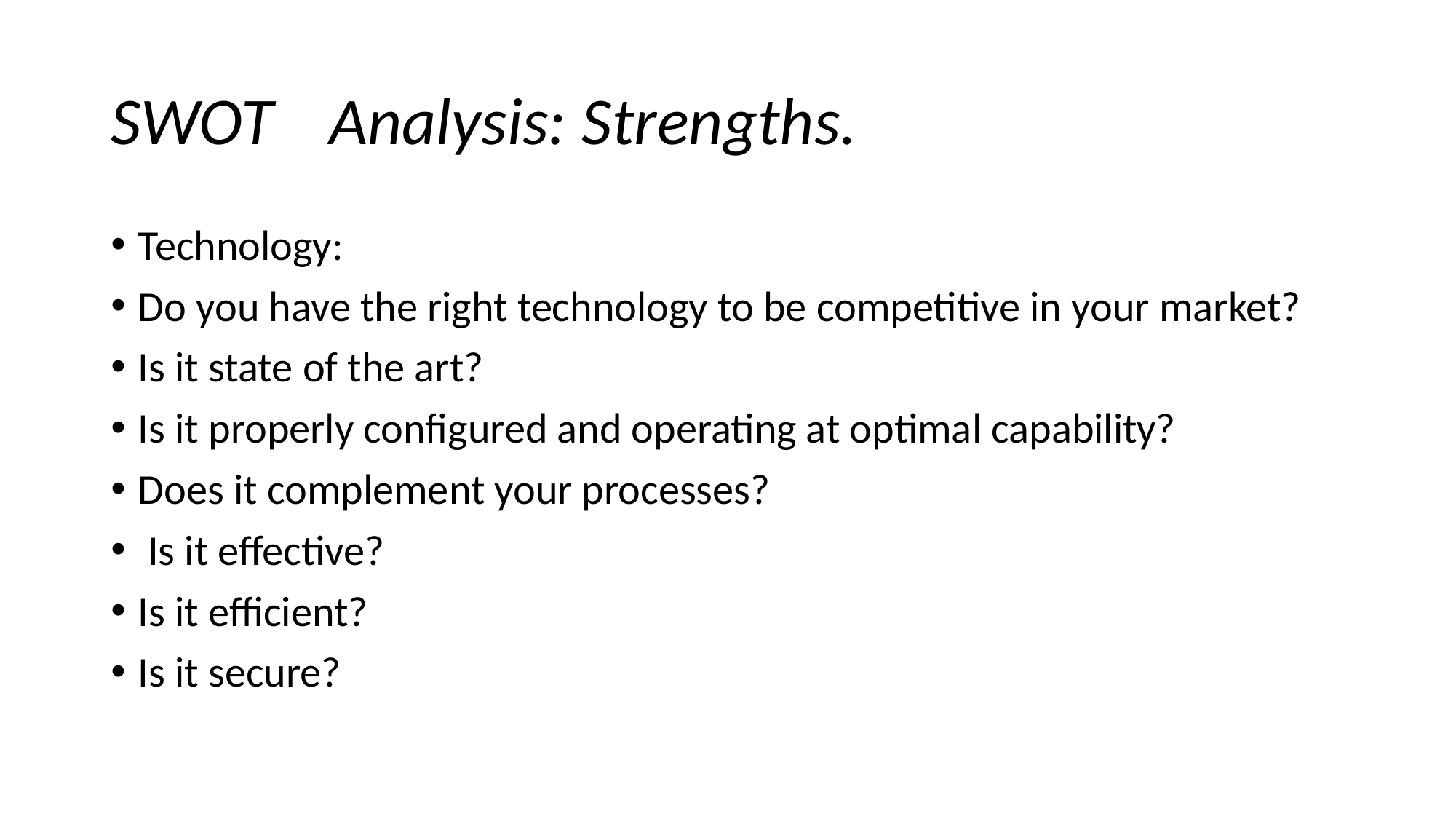

# SWOT	Analysis: Strengths.
Technology:
Do you have the right technology to be competitive in your market?
Is it state of the art?
Is it properly configured and operating at optimal capability?
Does it complement your processes?
 Is it effective?
Is it efficient?
Is it secure?